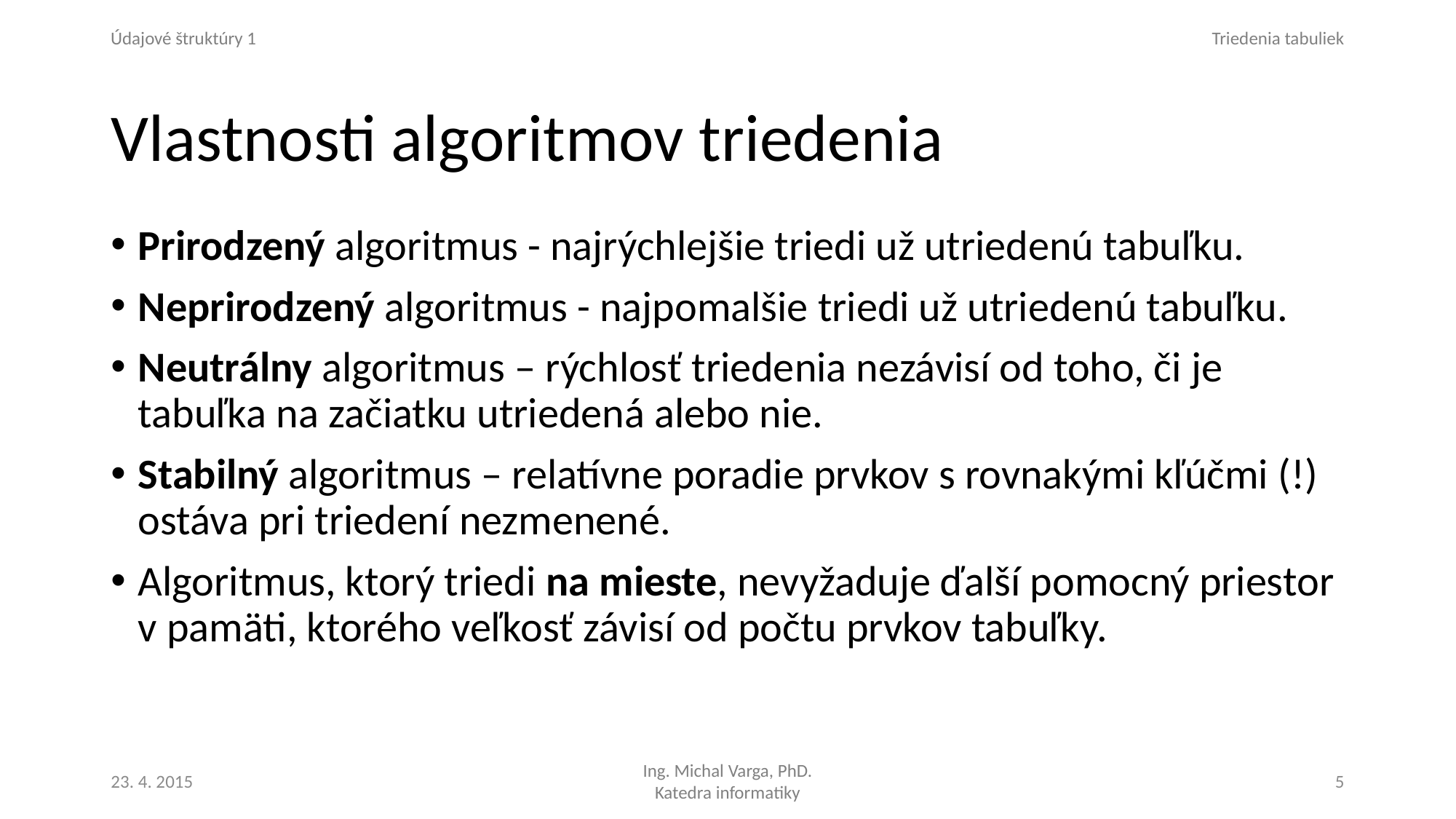

# Vlastnosti algoritmov triedenia
Prirodzený algoritmus - najrýchlejšie triedi už utriedenú tabuľku.
Neprirodzený algoritmus - najpomalšie triedi už utriedenú tabuľku.
Neutrálny algoritmus – rýchlosť triedenia nezávisí od toho, či je tabuľka na začiatku utriedená alebo nie.
Stabilný algoritmus – relatívne poradie prvkov s rovnakými kľúčmi (!)
ostáva pri triedení nezmenené.
Algoritmus, ktorý triedi na mieste, nevyžaduje ďalší pomocný priestor v pamäti, ktorého veľkosť závisí od počtu prvkov tabuľky.

23. 4. 2015
5